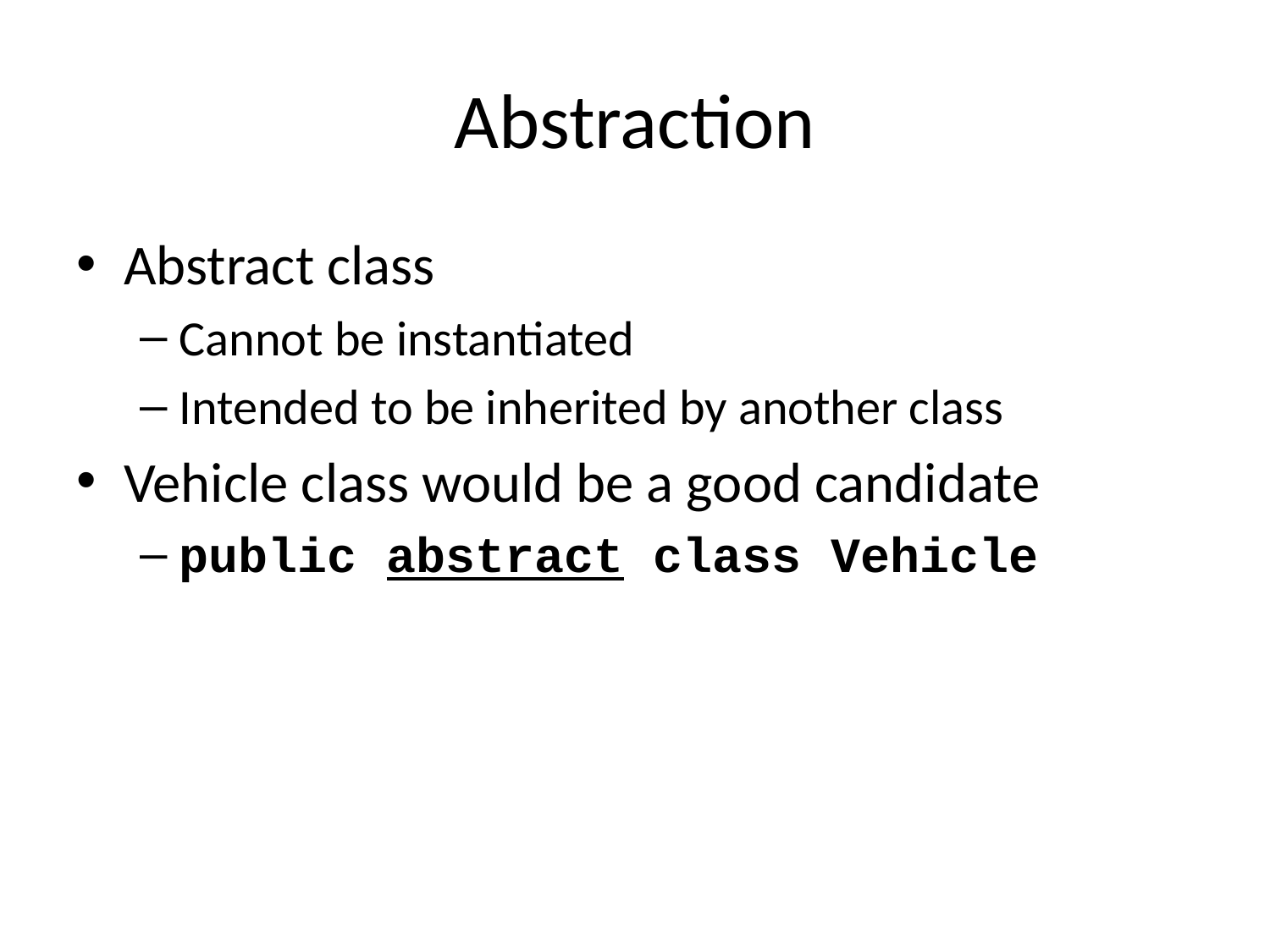

# Abstraction
Abstract class
Cannot be instantiated
Intended to be inherited by another class
Vehicle class would be a good candidate
public abstract class Vehicle